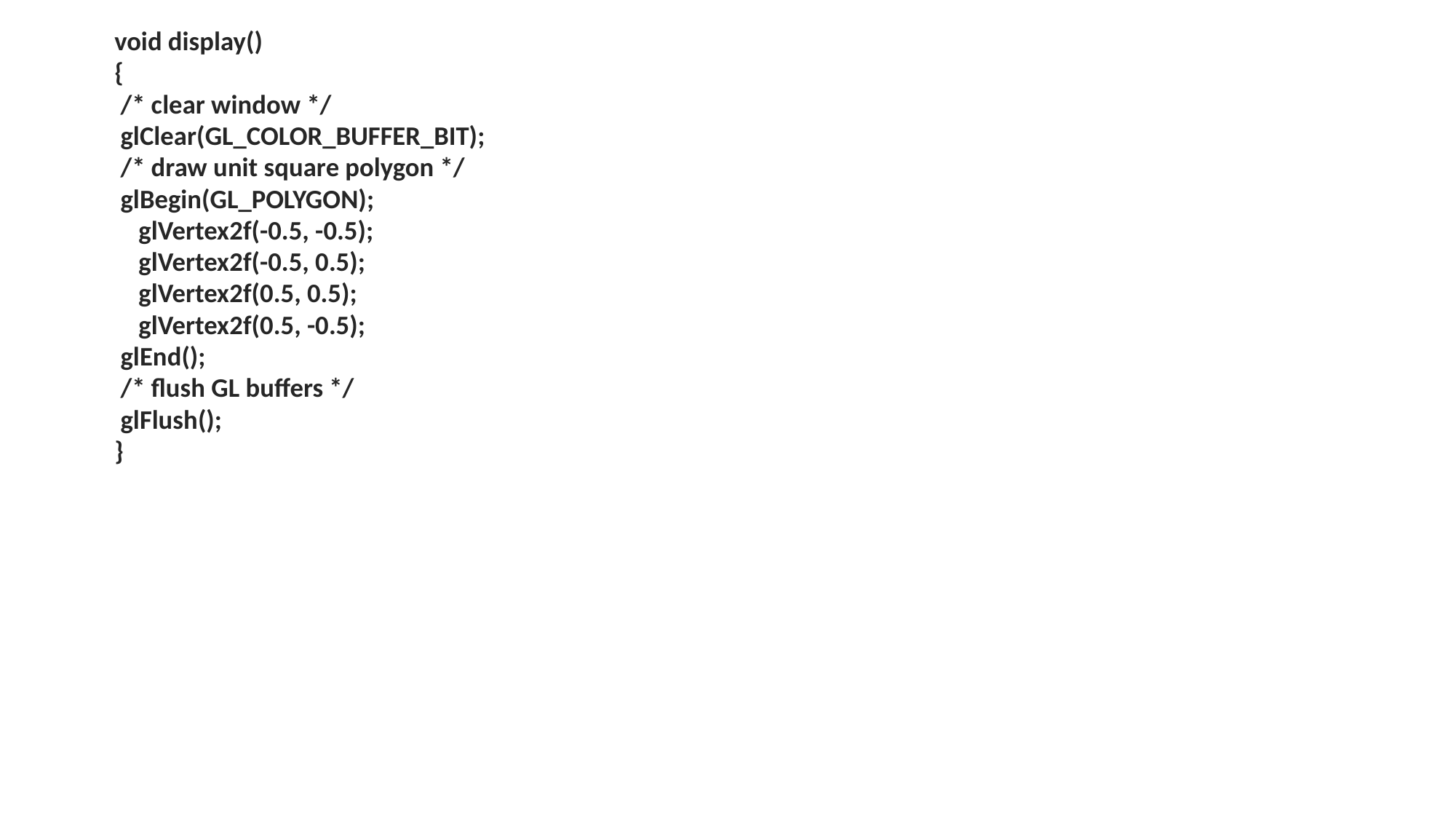

void display()
{
 /* clear window */
 glClear(GL_COLOR_BUFFER_BIT);
 /* draw unit square polygon */
 glBegin(GL_POLYGON);
 	glVertex2f(-0.5, -0.5);
 	glVertex2f(-0.5, 0.5);
 	glVertex2f(0.5, 0.5);
 	glVertex2f(0.5, -0.5);
 glEnd();
 /* flush GL buffers */
 glFlush();
}